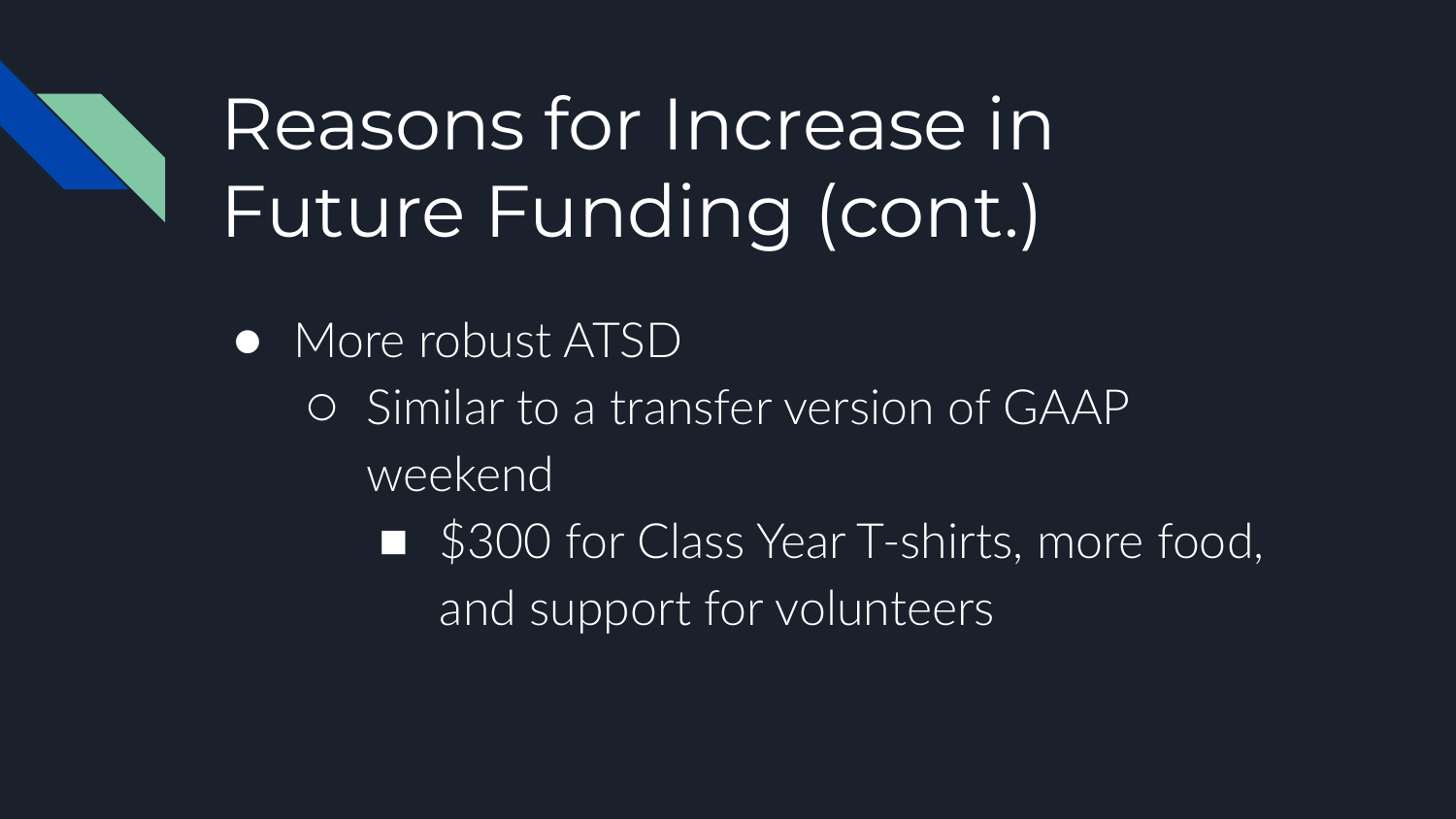

# Reasons for Increase in Future Funding (cont.)
More robust ATSD
Similar to a transfer version of GAAP weekend
$300 for Class Year T-shirts, more food, and support for volunteers